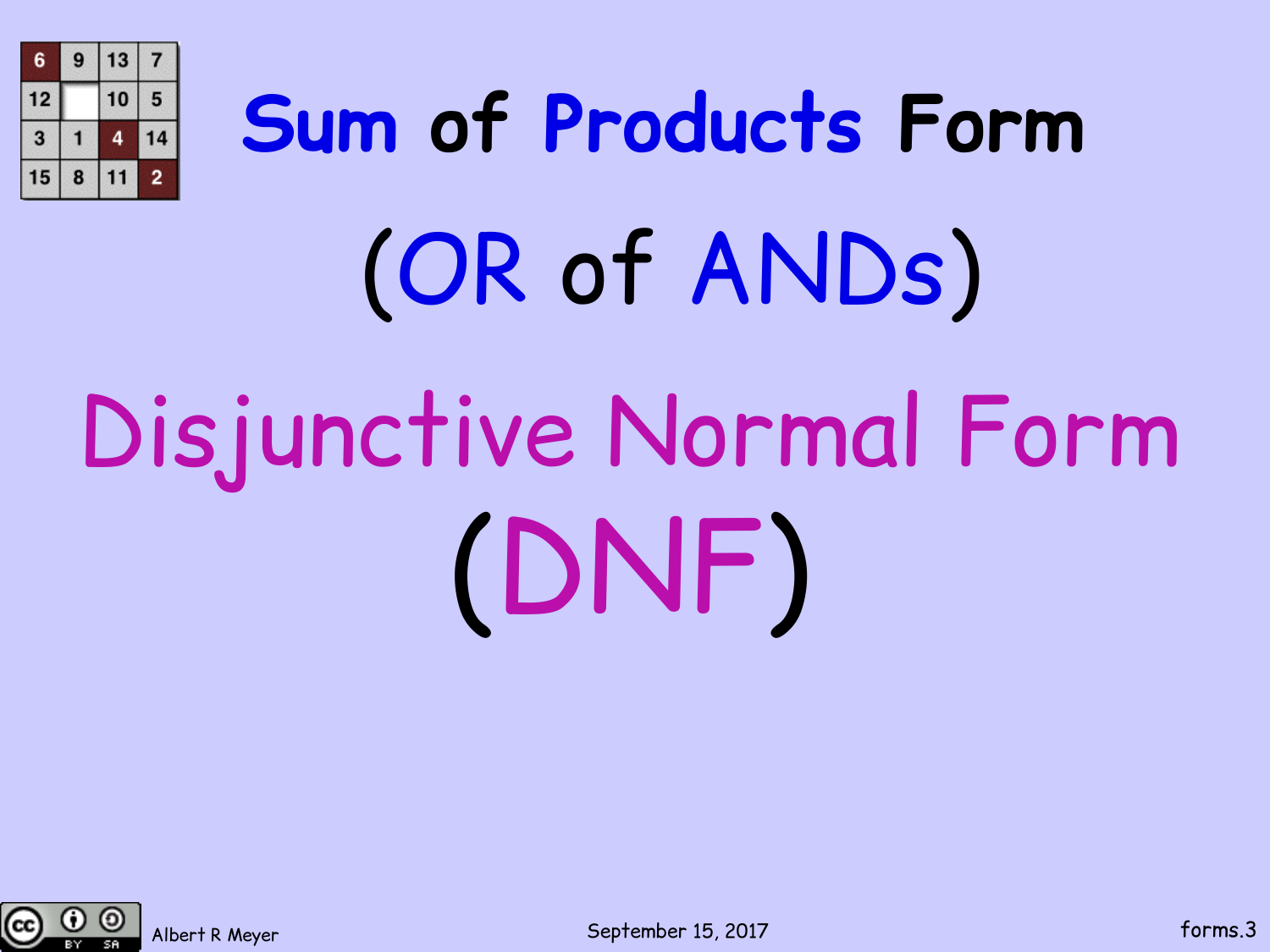

# Sum of Products Form
(OR of ANDs)
Disjunctive Normal Form
(DNF)
forms.3